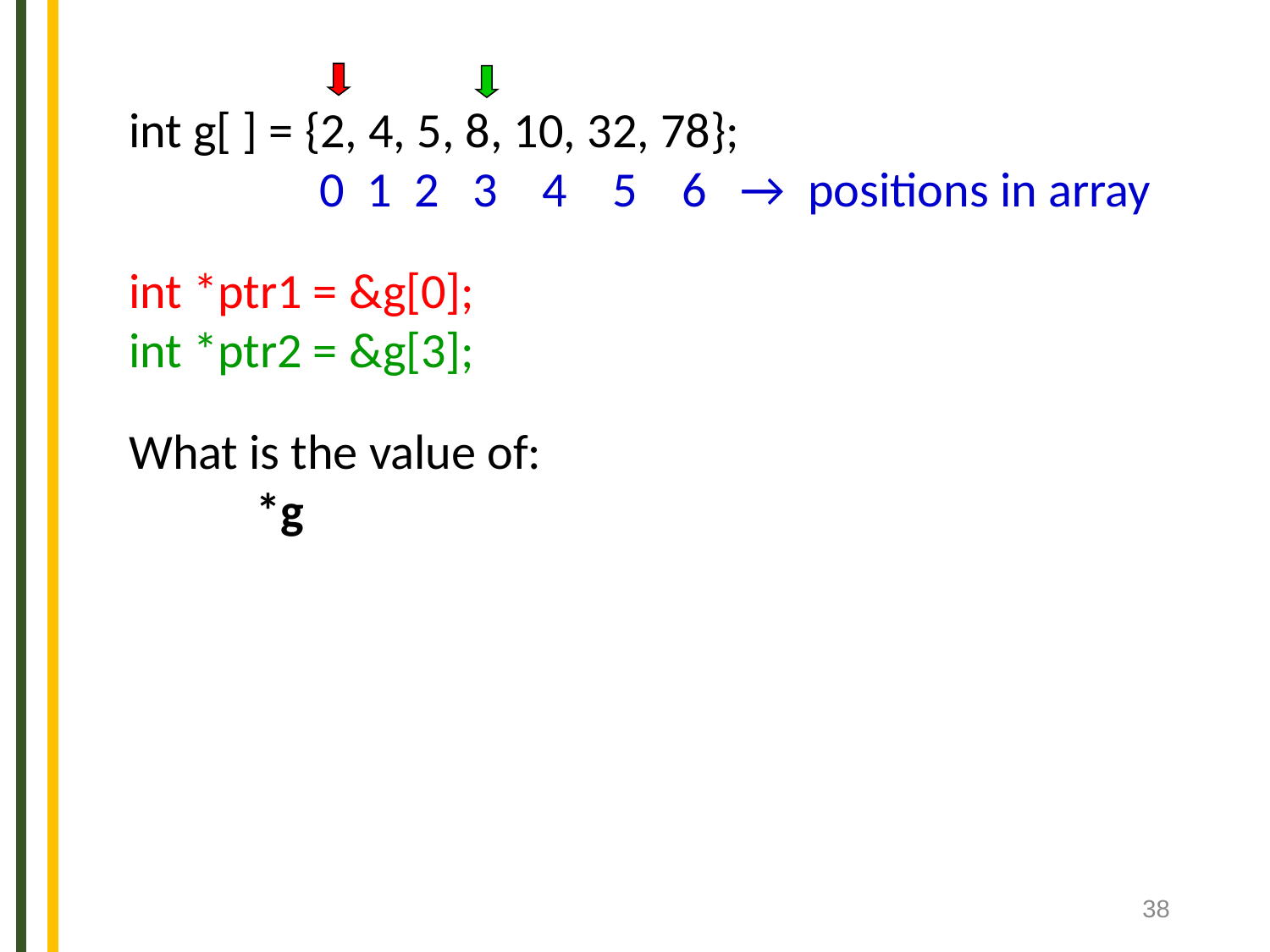

int g[ ] = {2, 4, 5, 8, 10, 32, 78};
                 0  1  2   3    4    5    6   →  positions in array

int *ptr1 = &g[0];
int *ptr2 = &g[3];

What is the value of:
	*g

38